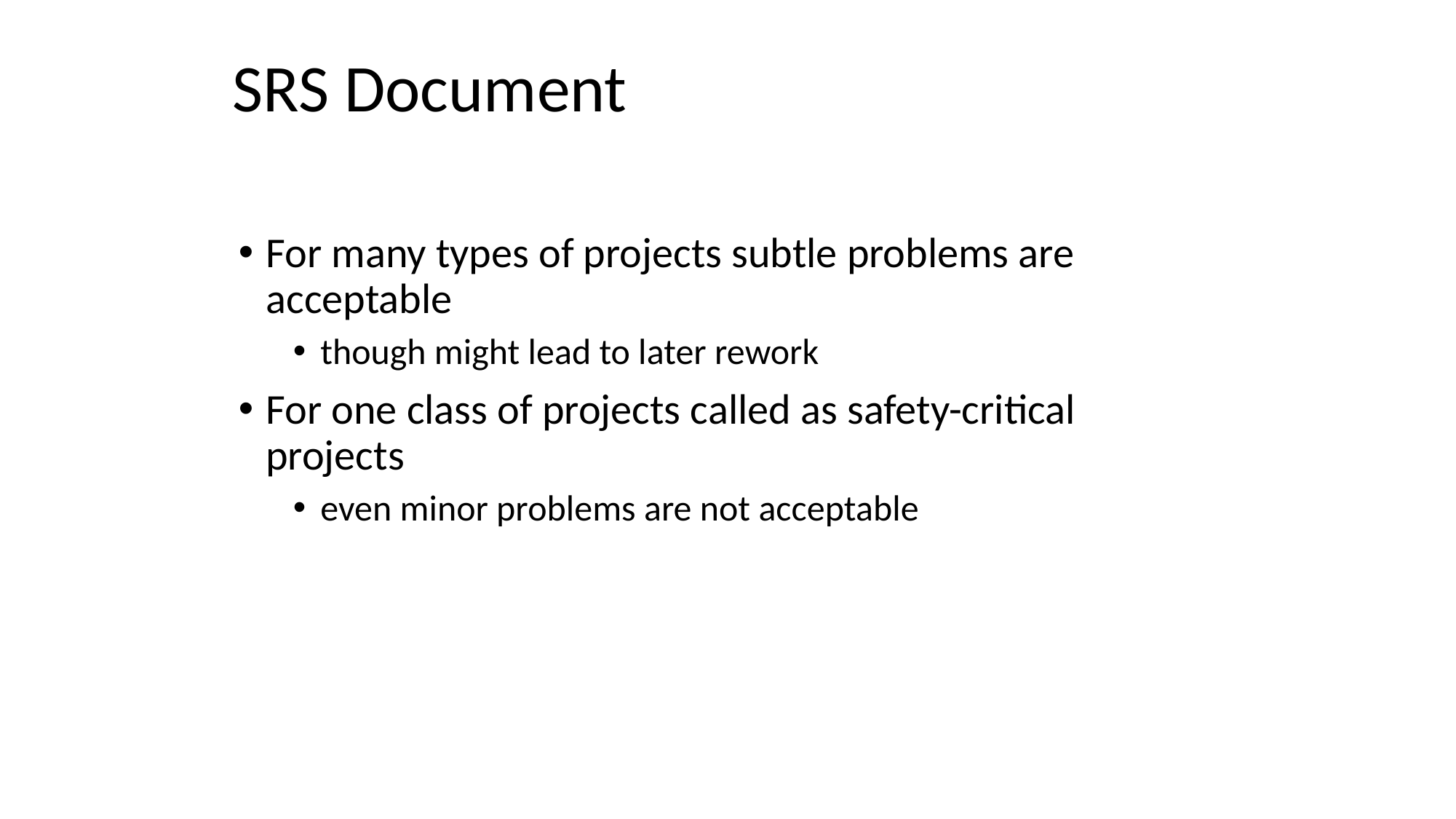

# SRS Document
For many types of projects subtle problems are acceptable
though might lead to later rework
For one class of projects called as safety-critical projects
even minor problems are not acceptable